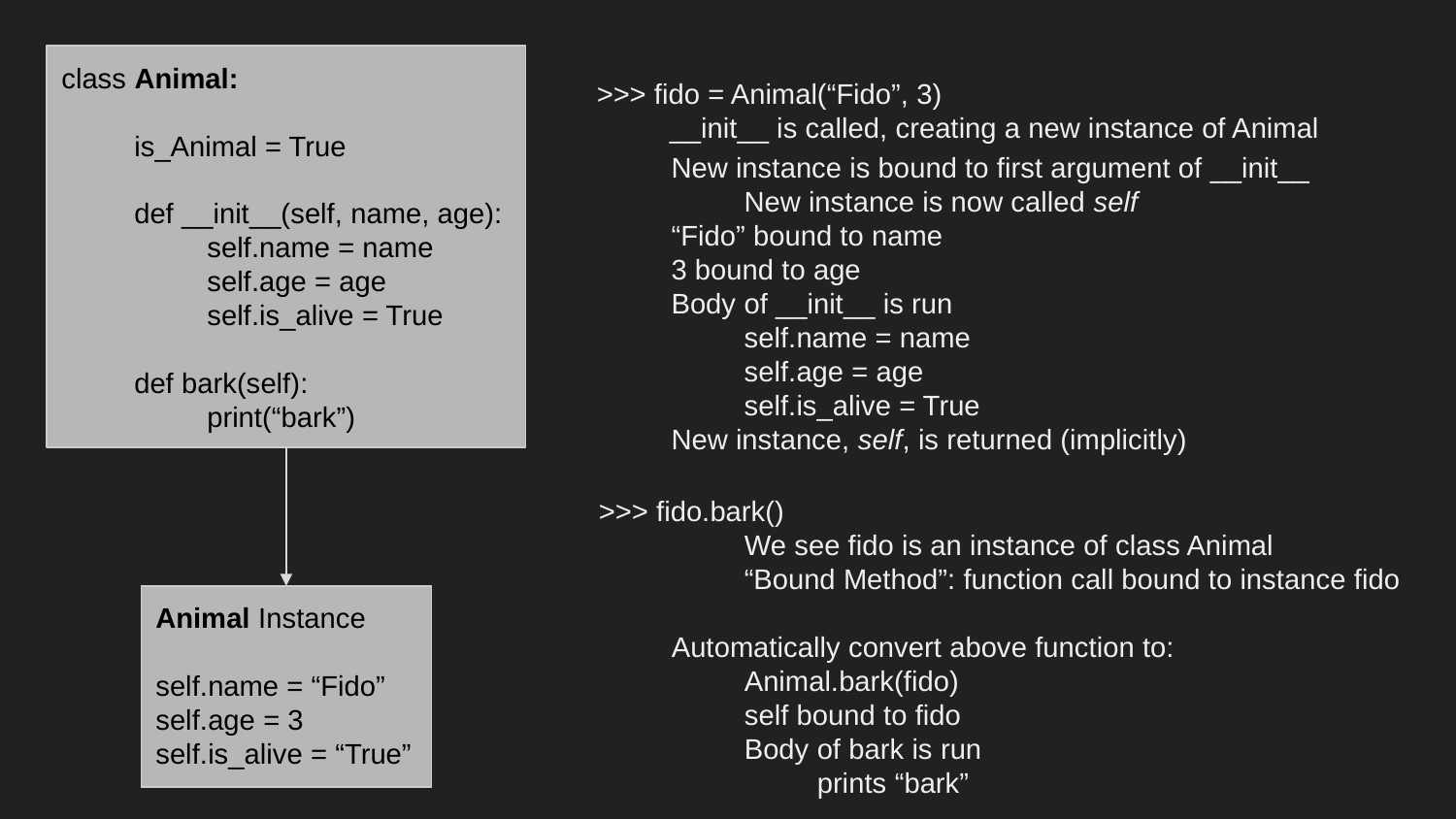

class Animal:

is_Animal = True

def __init__(self, name, age):
	self.name = name
	self.age = age
	self.is_alive = True

def bark(self):
	print(“bark”)

>>> fido = Animal(“Fido”, 3)
__init__ is called, creating a new instance of Animal

New instance is bound to first argument of __init__
	New instance is now called self
“Fido” bound to name
3 bound to age
Body of __init__ is run
self.name = name
self.age = age
self.is_alive = True
New instance, self, is returned (implicitly)

>>> fido.bark()
	We see fido is an instance of class Animal
“Bound Method”: function call bound to instance fido
Automatically convert above function to:
Animal.bark(fido)
self bound to fido
Body of bark is run
	prints “bark”
Animal Instance

Animal Instance

self.name = “Fido”
self.age = 3
self.is_alive = “True”